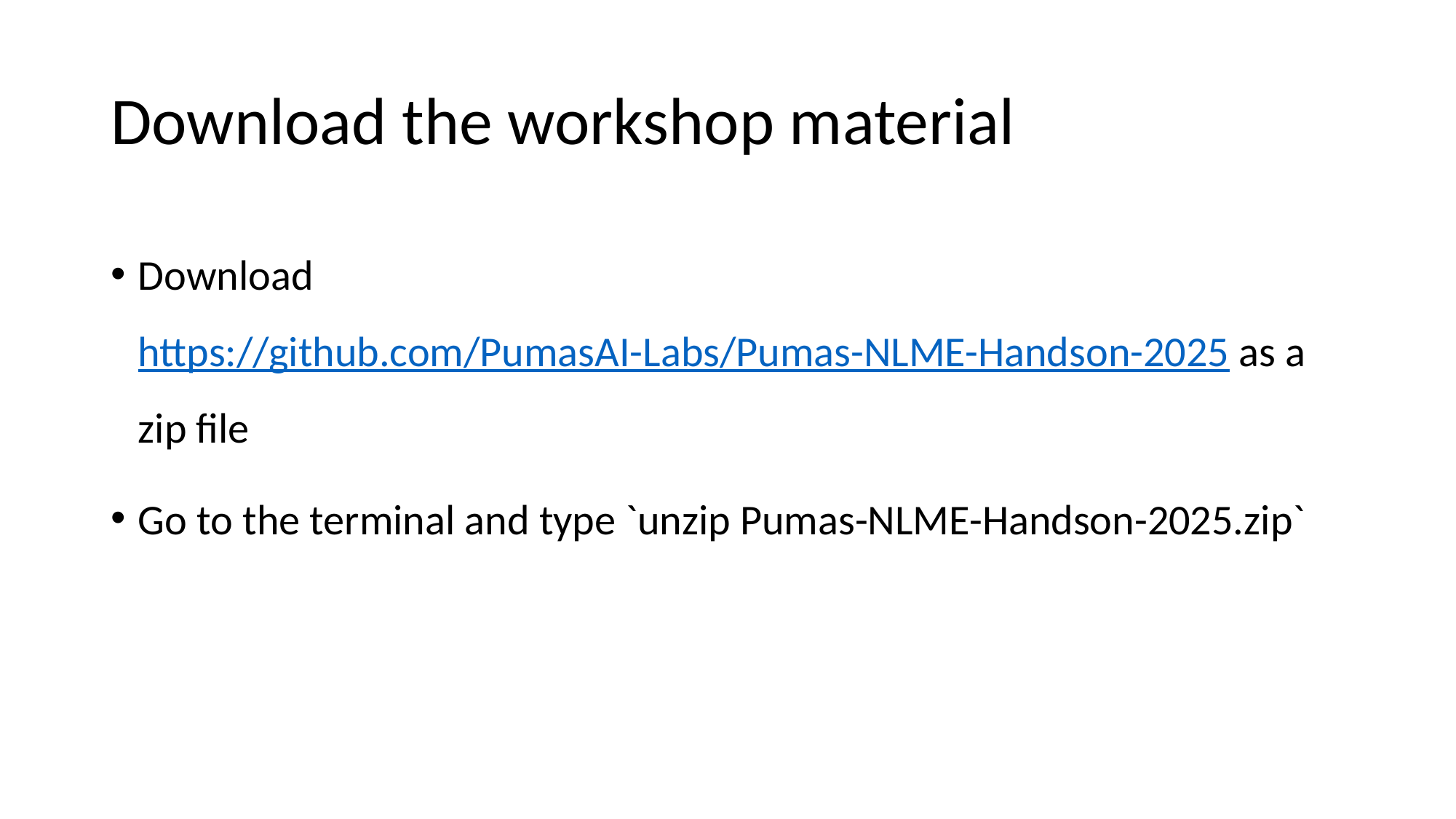

# Download the workshop material
Download https://github.com/PumasAI-Labs/Pumas-NLME-Handson-2025 as a zip file
Go to the terminal and type `unzip Pumas-NLME-Handson-2025.zip`